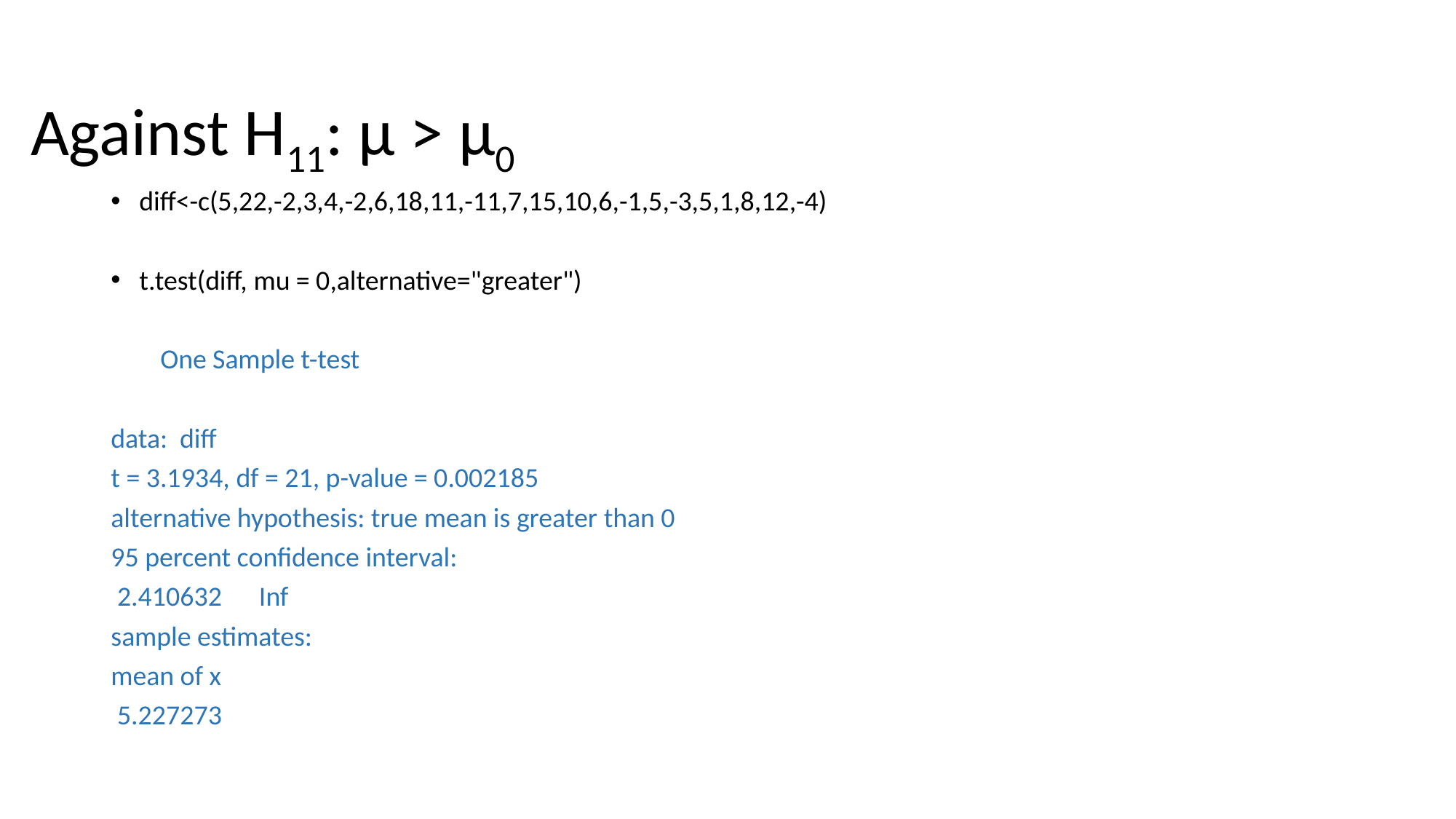

# Against H11: μ > μ0
diff<-c(5,22,-2,3,4,-2,6,18,11,-11,7,15,10,6,-1,5,-3,5,1,8,12,-4)

t.test(diff, mu = 0,alternative="greater")

        One Sample t-test

data:  diff
t = 3.1934, df = 21, p-value = 0.002185
alternative hypothesis: true mean is greater than 0
95 percent confidence interval:
 2.410632      Inf
sample estimates:
mean of x
 5.227273